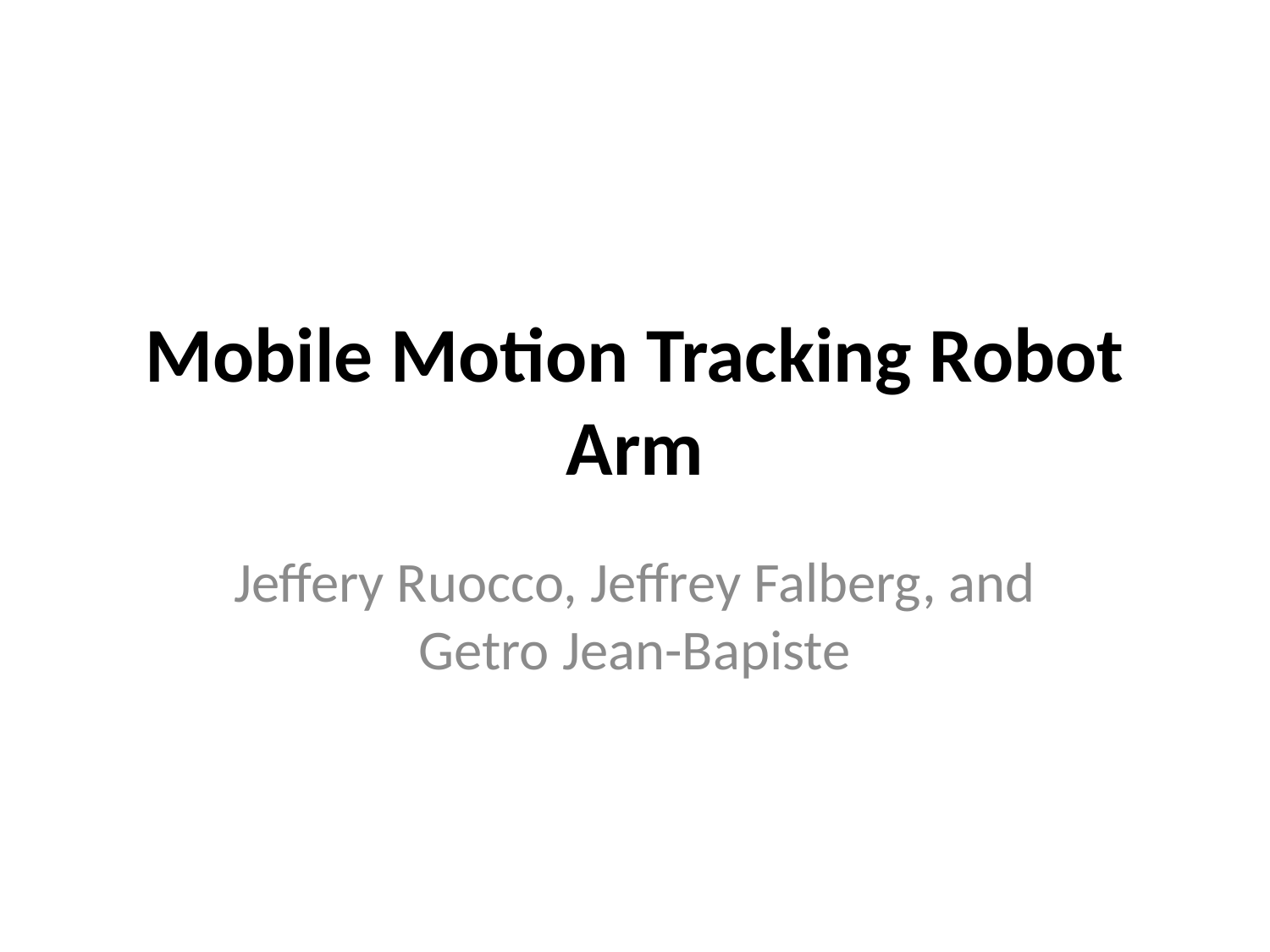

# Mobile Motion Tracking Robot Arm
Jeffery Ruocco, Jeffrey Falberg, and Getro Jean-Bapiste